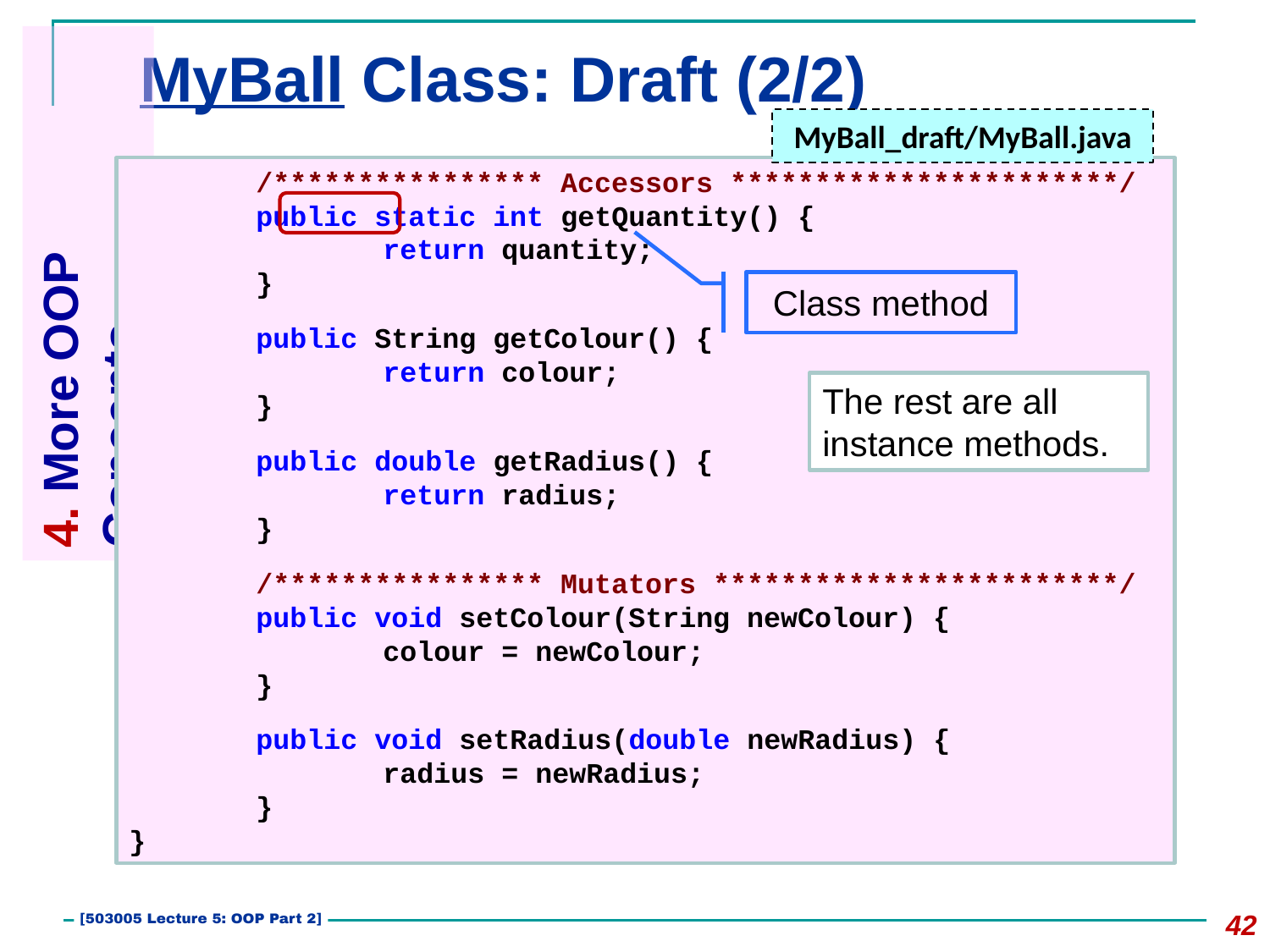

# MyBall Class: Draft (2/2)
MyBall_draft/MyBall.java
	/**************** Accessors ***********************/
	public static int getQuantity() {
		return quantity;
	}

	public String getColour() {
		return colour;
	}

	public double getRadius() {
		return radius;
	}

	/**************** Mutators ************************/
	public void setColour(String newColour) {
		colour = newColour;
	}

	public void setRadius(double newRadius) {
		radius = newRadius;
	}
}

4. More OOP Concepts
Class method
The rest are all instance methods.
42
[503005 Lecture 5: OOP Part 2]